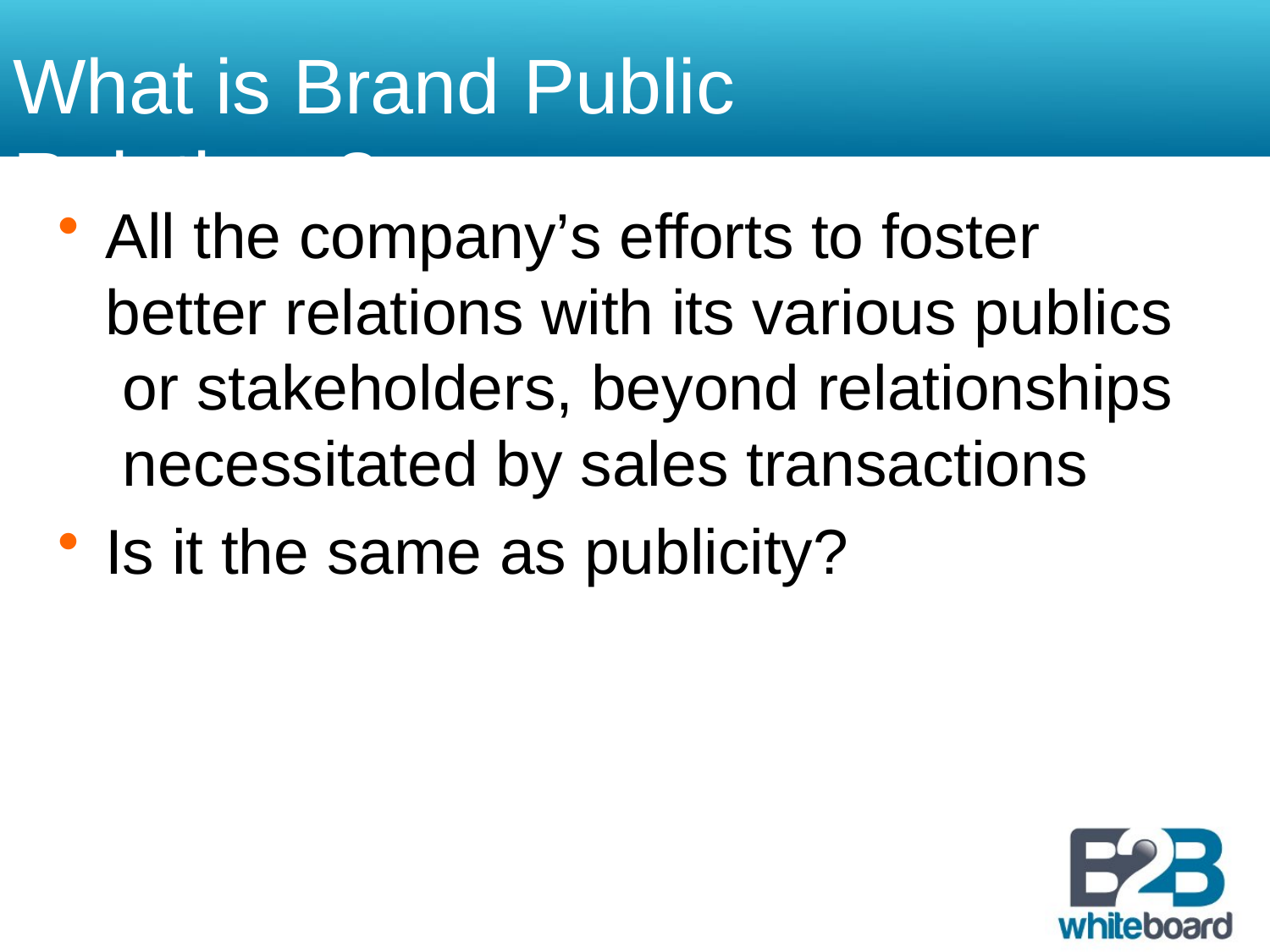

# What is Brand	Public Relations?
All the company’s efforts to foster  better relations with its various publics  or stakeholders, beyond relationships  necessitated by sales transactions
Is it the same as publicity?